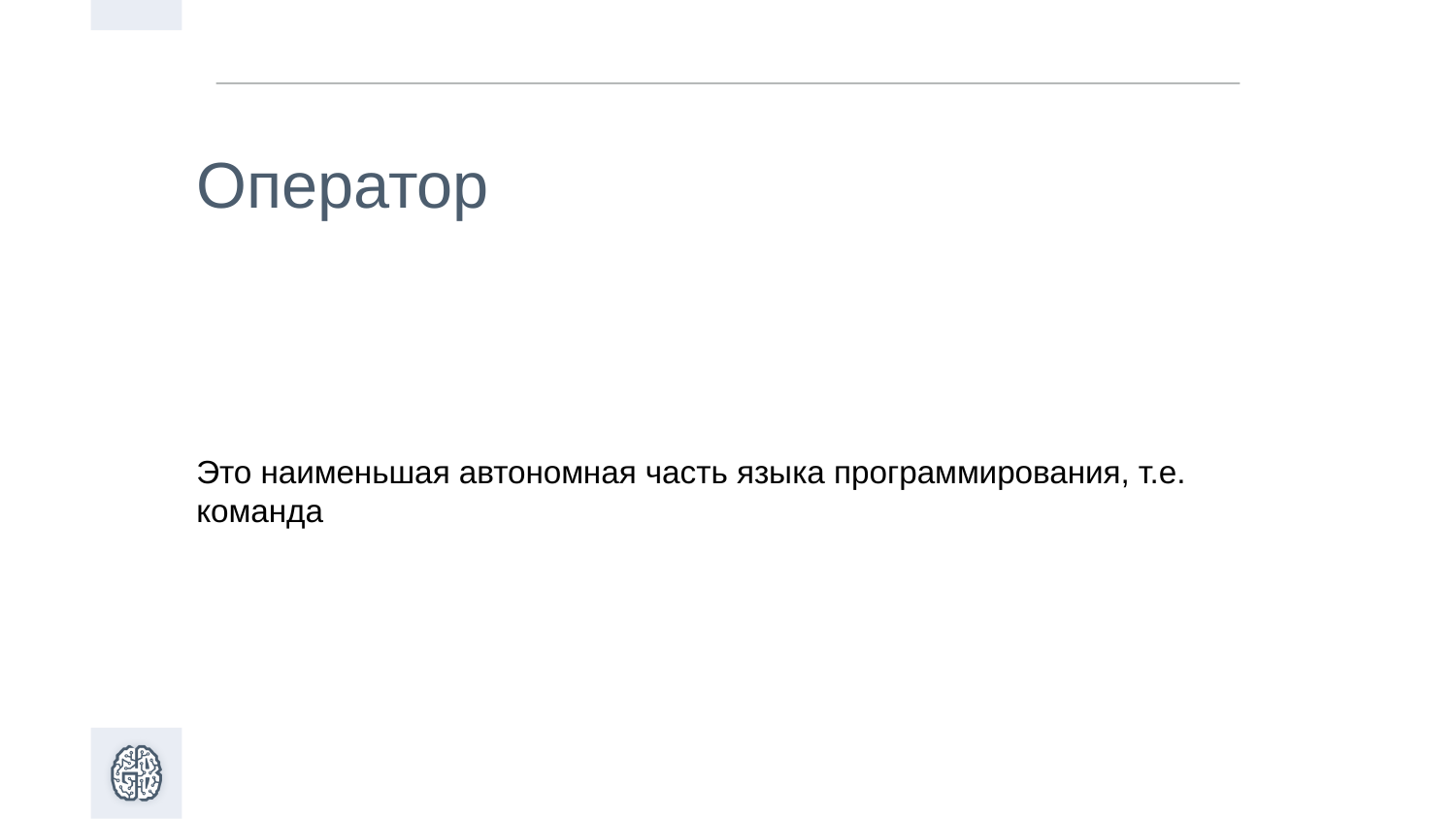

Оператор
Это наименьшая автономная часть языка программирования, т.е. команда